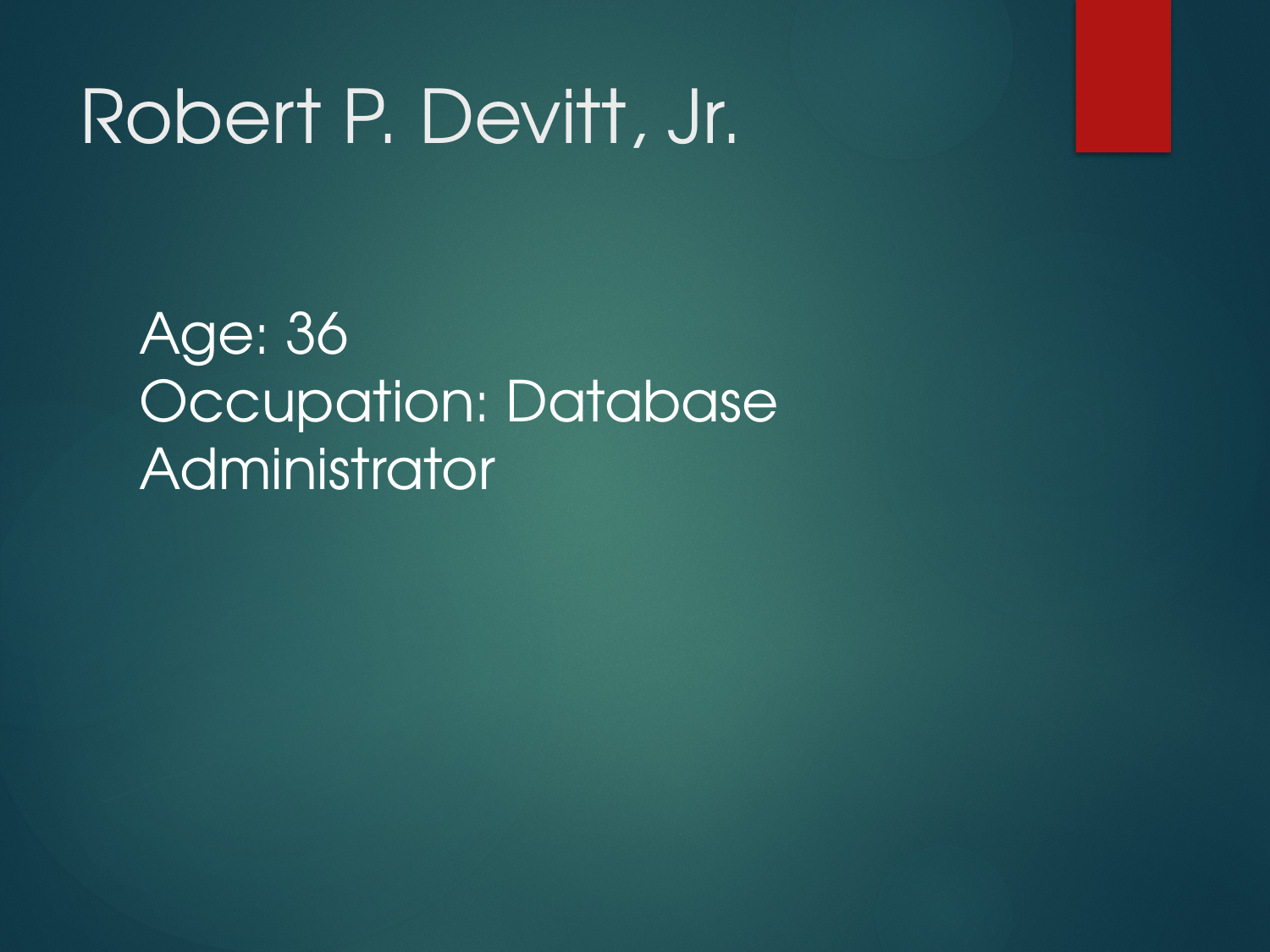

# Robert P. Devitt, Jr.

Age: 36
Occupation: Database Administrator